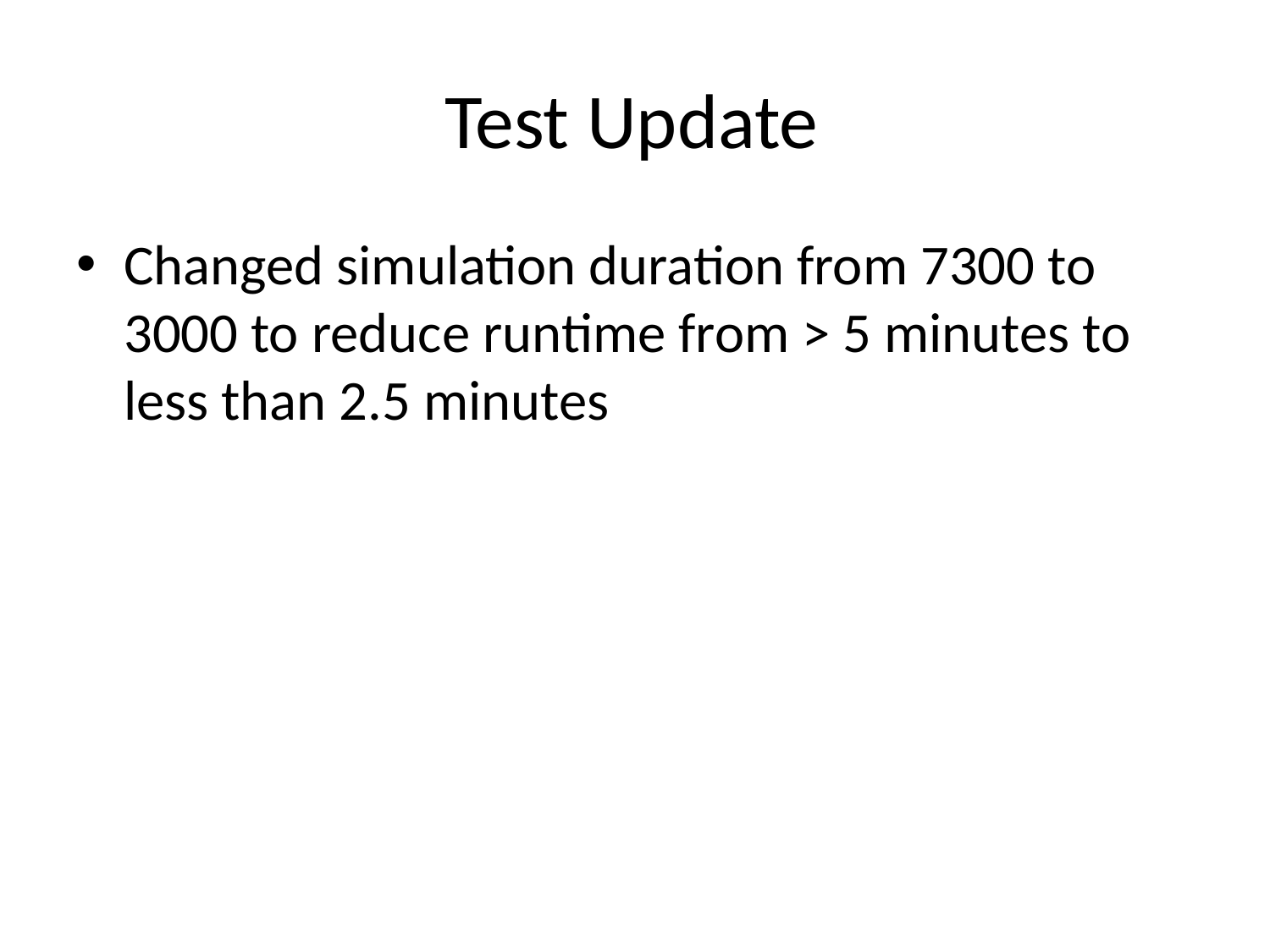

# Test Update
Changed simulation duration from 7300 to 3000 to reduce runtime from > 5 minutes to less than 2.5 minutes